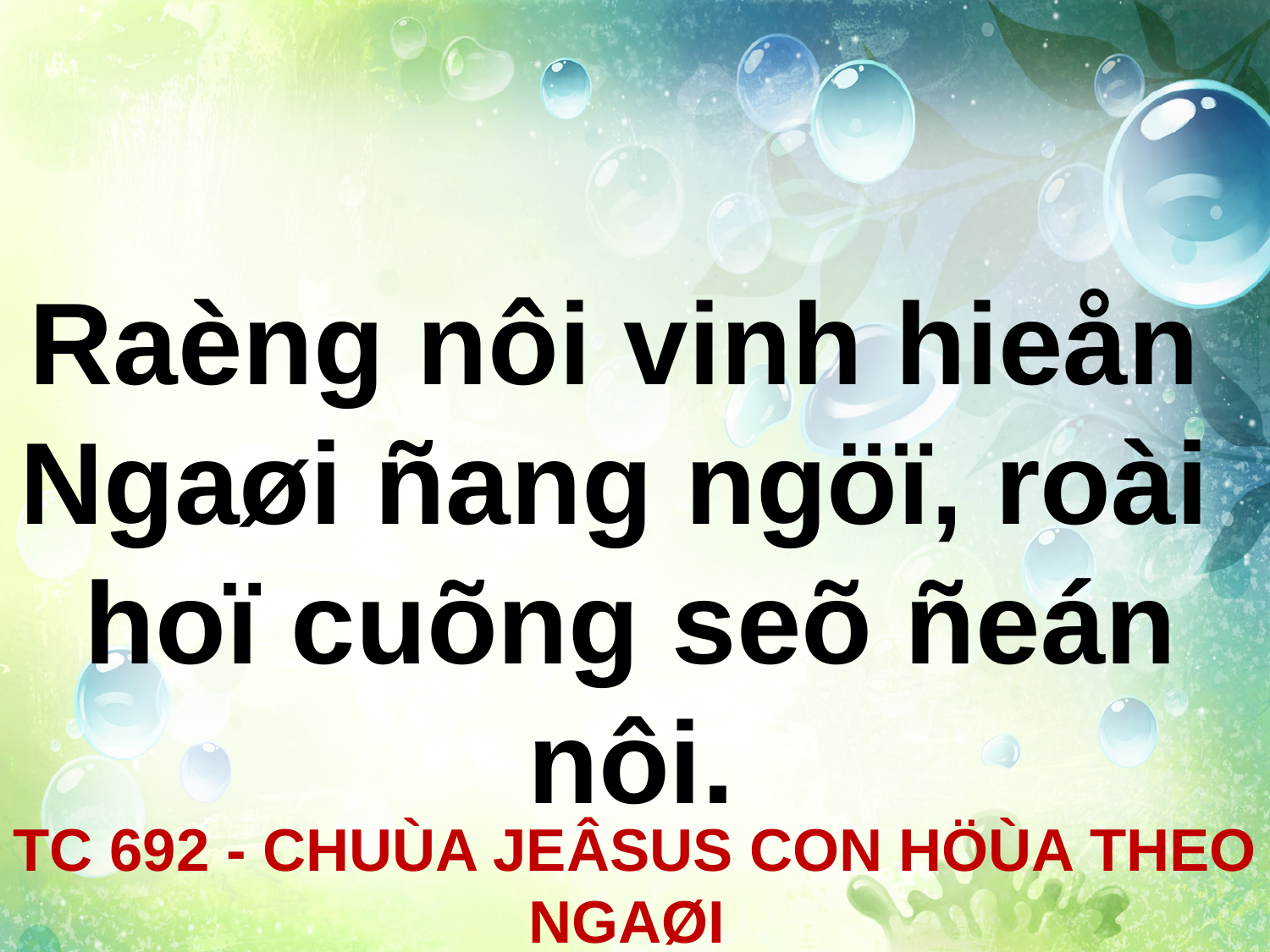

Raèng nôi vinh hieån
Ngaøi ñang ngöï, roài
hoï cuõng seõ ñeán nôi.
TC 692 - CHUÙA JEÂSUS CON HÖÙA THEO NGAØI